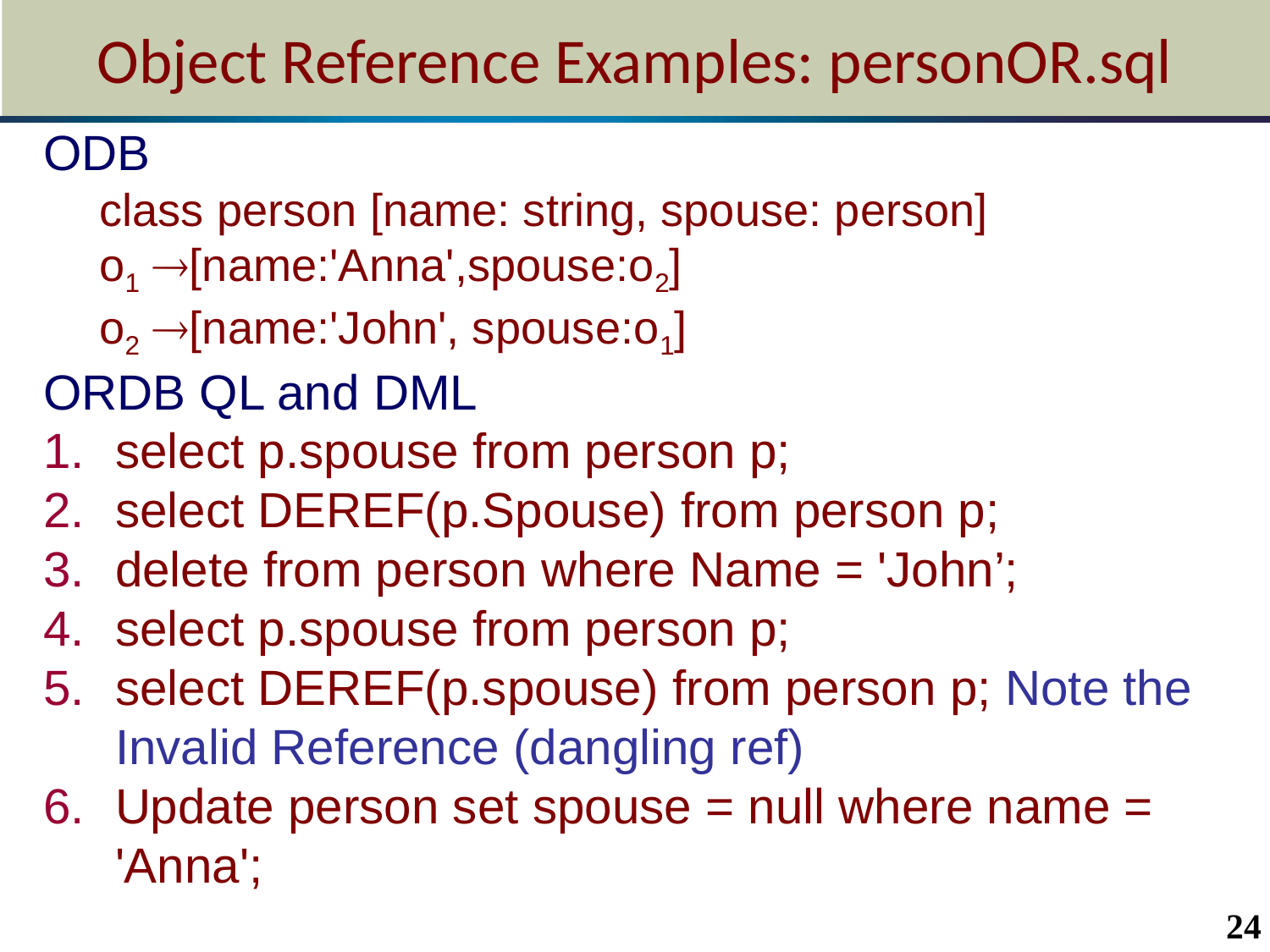

# Object Reference Examples: personOR.sql
ODB
class person [name: string, spouse: person]
o1 →[name:'Anna',spouse:o2]
o2 →[name:'John', spouse:o1]
ORDB QL and DML
select p.spouse from person p;
select DEREF(p.Spouse) from person p;
delete from person where Name = 'John’;
select p.spouse from person p;
select DEREF(p.spouse) from person p; Note the Invalid Reference (dangling ref)
Update person set spouse = null where name =  'Anna';

24